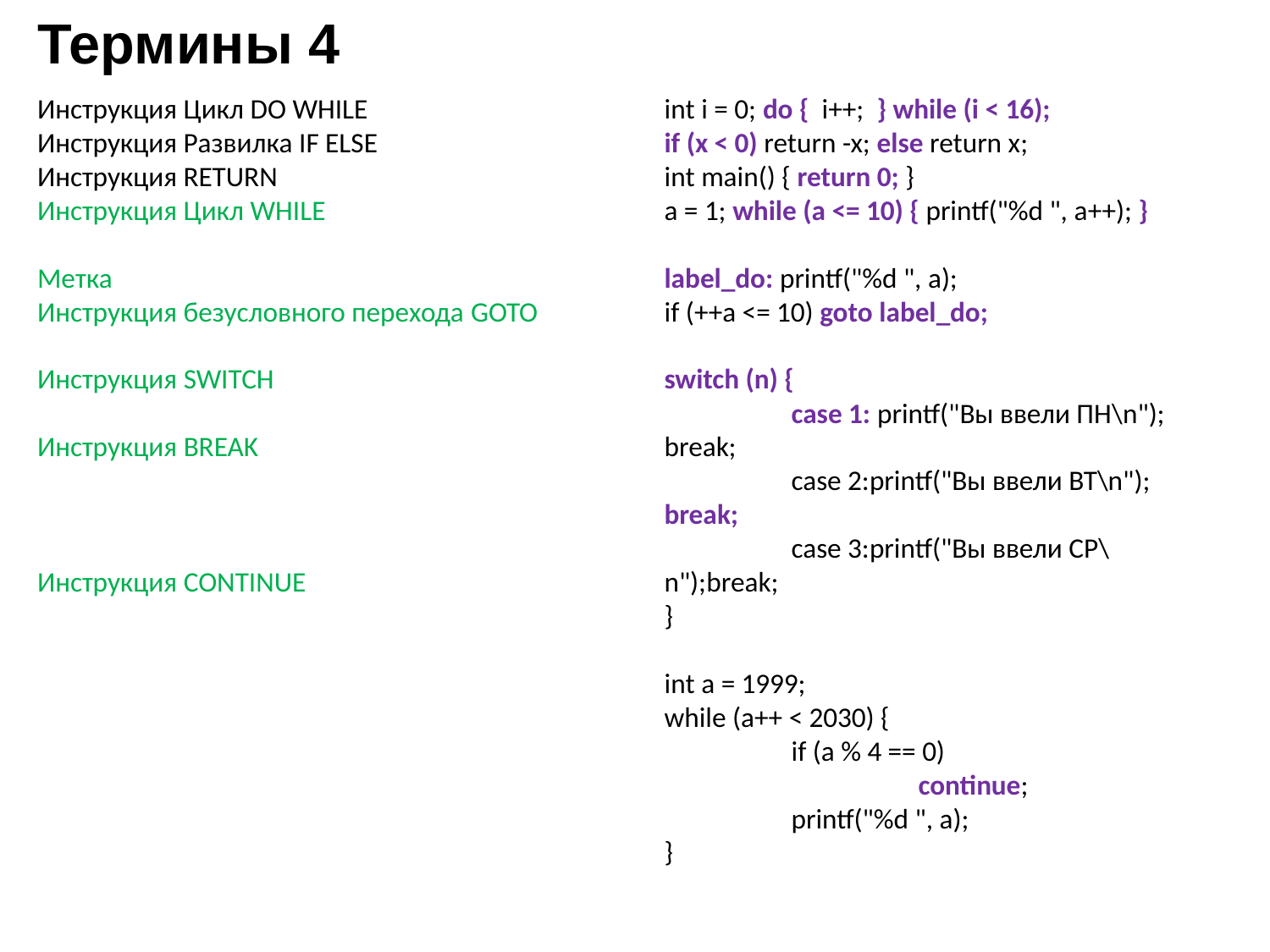

# Термины 4
int i = 0; do {  i++;  } while (i < 16);
if (x < 0) return -x; else return x;
int main() { return 0; }
a = 1; while (a <= 10) { printf("%d ", a++); }

label_do: printf("%d ", a);
if (++a <= 10) goto label_do;

switch (n) {
	case 1: printf("Вы ввели ПН\n"); break;
	case 2:printf("Вы ввели ВТ\n"); break;
	case 3:printf("Вы ввели СР\n");break;
}

int a = 1999;
while (a++ < 2030) {
	if (a % 4 == 0)
		continue;
	printf("%d ", a);
}

Инструкция Цикл DO WHILE
Инструкция Развилка IF ELSE
Инструкция RETURN
Инструкция Цикл WHILE

Метка
Инструкция безусловного перехода GOTO

Инструкция SWITCH

Инструкция BREAK

Инструкция CONTINUE